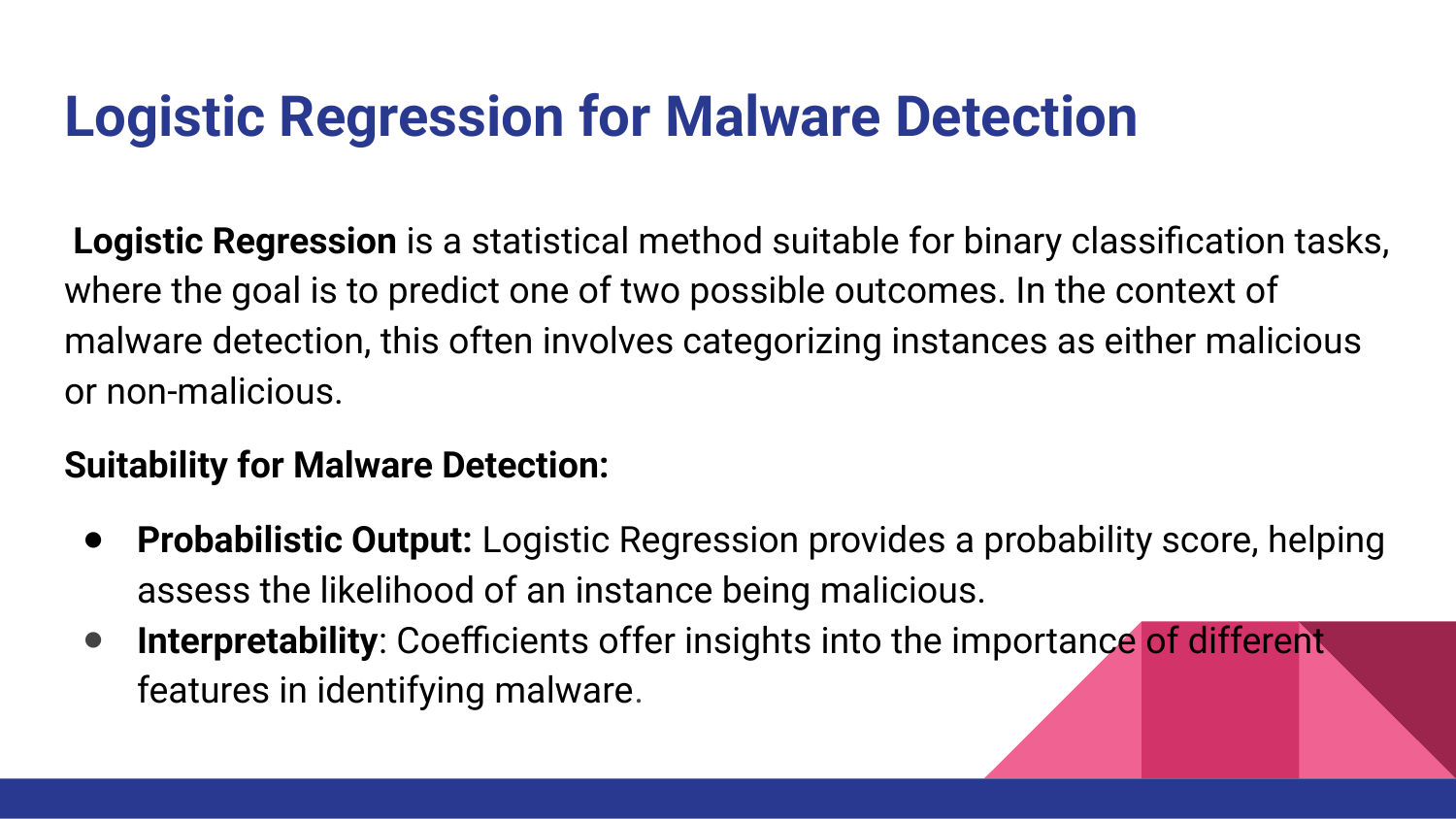

# Logistic Regression for Malware Detection
 Logistic Regression is a statistical method suitable for binary classification tasks, where the goal is to predict one of two possible outcomes. In the context of malware detection, this often involves categorizing instances as either malicious or non-malicious.
Suitability for Malware Detection:
Probabilistic Output: Logistic Regression provides a probability score, helping assess the likelihood of an instance being malicious.
Interpretability: Coefficients offer insights into the importance of different features in identifying malware.